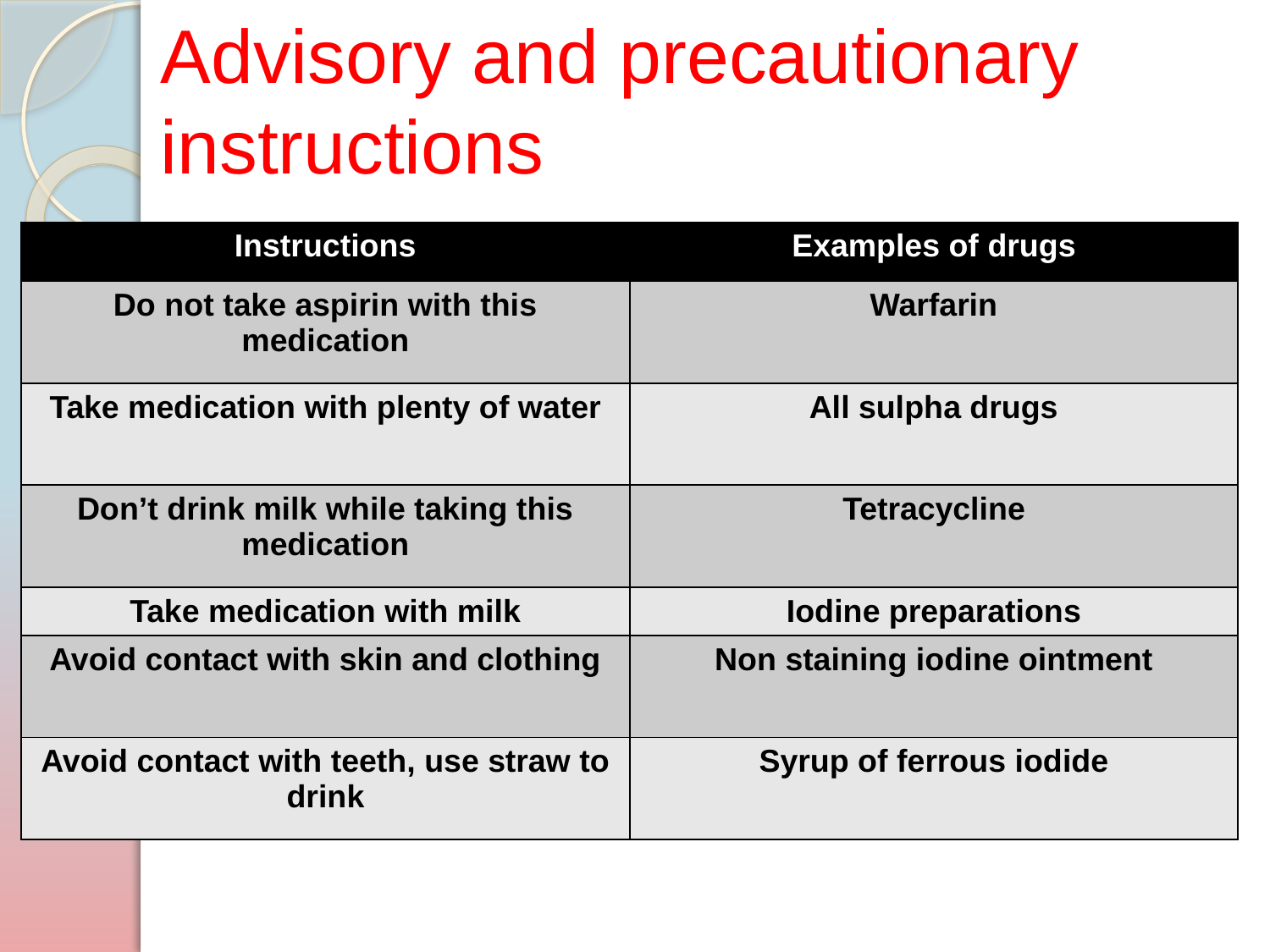

# Advisory and precautionary instructions
| Instructions | Examples of drugs |
| --- | --- |
| Do not take aspirin with this medication | Warfarin |
| Take medication with plenty of water | All sulpha drugs |
| Don’t drink milk while taking this medication | Tetracycline |
| Take medication with milk | Iodine preparations |
| Avoid contact with skin and clothing | Non staining iodine ointment |
| Avoid contact with teeth, use straw to drink | Syrup of ferrous iodide |